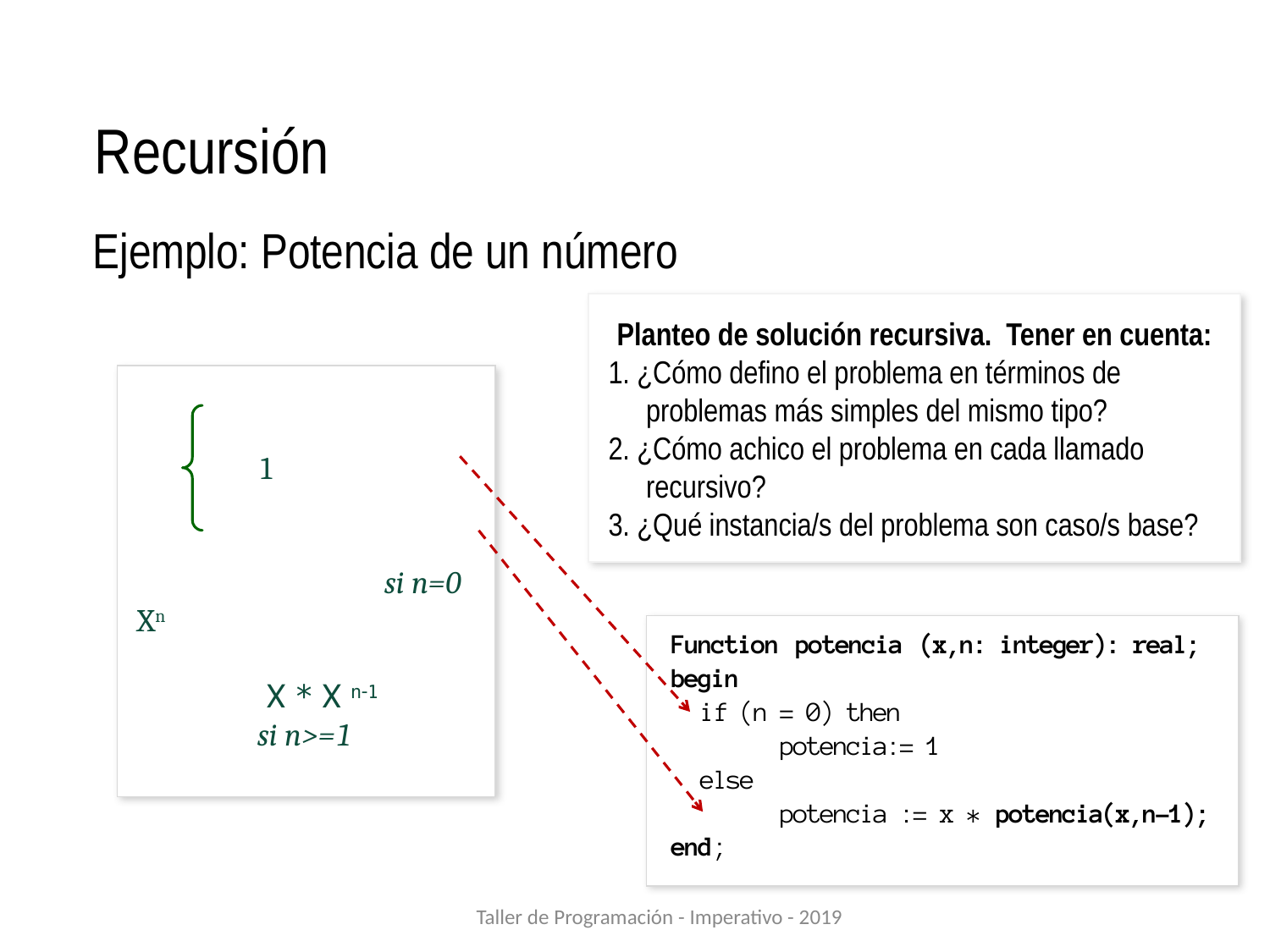

Recursión
Ejemplo: Potencia de un número
Planteo de solución recursiva.  Tener en cuenta:
1. ¿Cómo defino el problema en términos de problemas más simples del mismo tipo?
2. ¿Cómo achico el problema en cada llamado recursivo?
3. ¿Qué instancia/s del problema son caso/s base?

			1							si n=0
 Xn
			 X * X n-1 		si n>=1

Function potencia (x,n: integer): real;
begin
  if (n = 0) then
        potencia:= 1
  else
        potencia := x * potencia(x,n-1);
end;
Taller de Programación - Imperativo - 2019